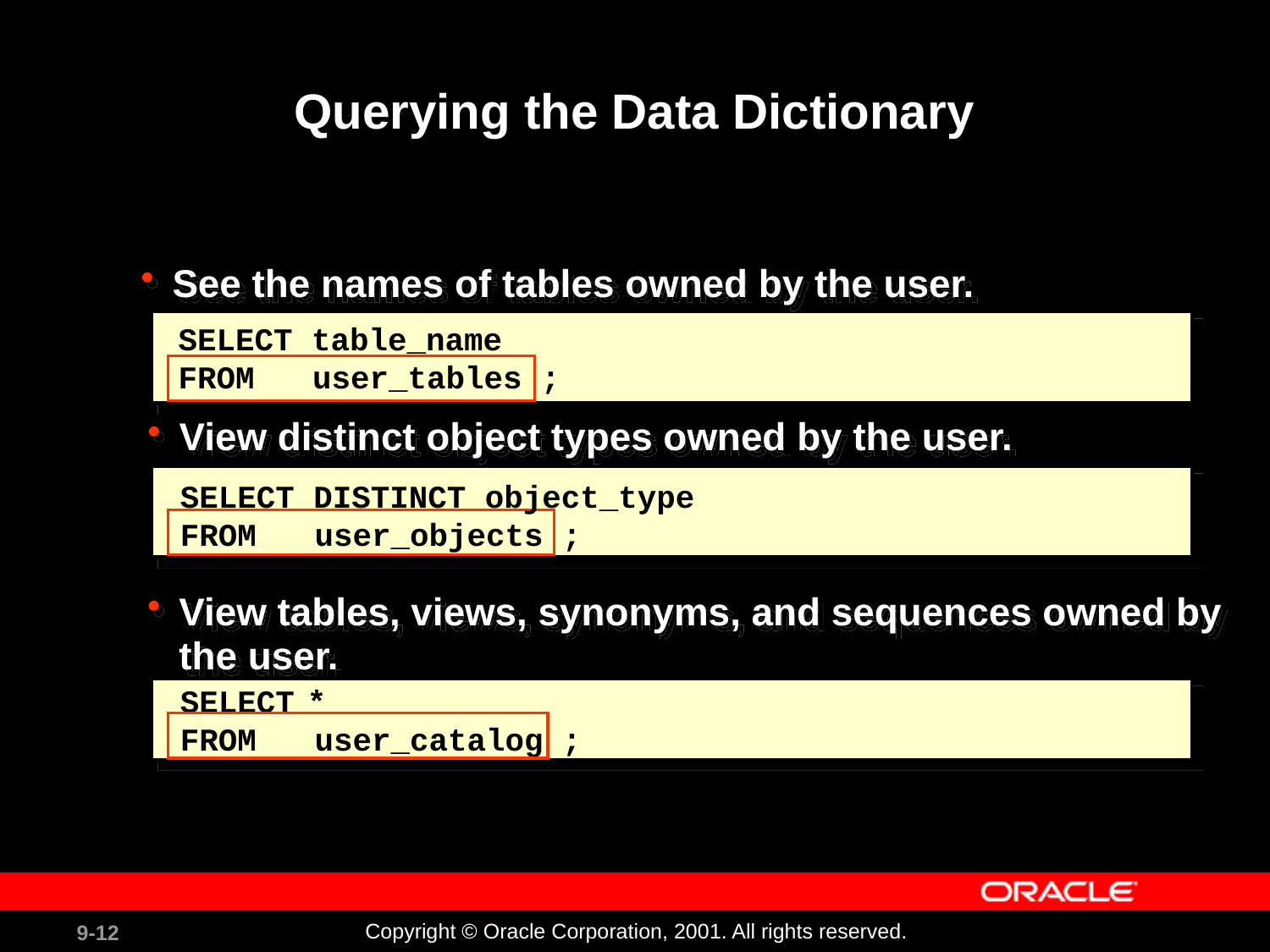

# Querying the Data Dictionary
See the names of tables owned by the user.

SELECT table_name
FROM	  user_tables ;

View distinct object types owned by the user.

SELECT DISTINCT object_type
FROM 	  user_objects ;

View tables, views, synonyms, and sequences owned by the user.

SELECT	*
FROM	  user_catalog ;